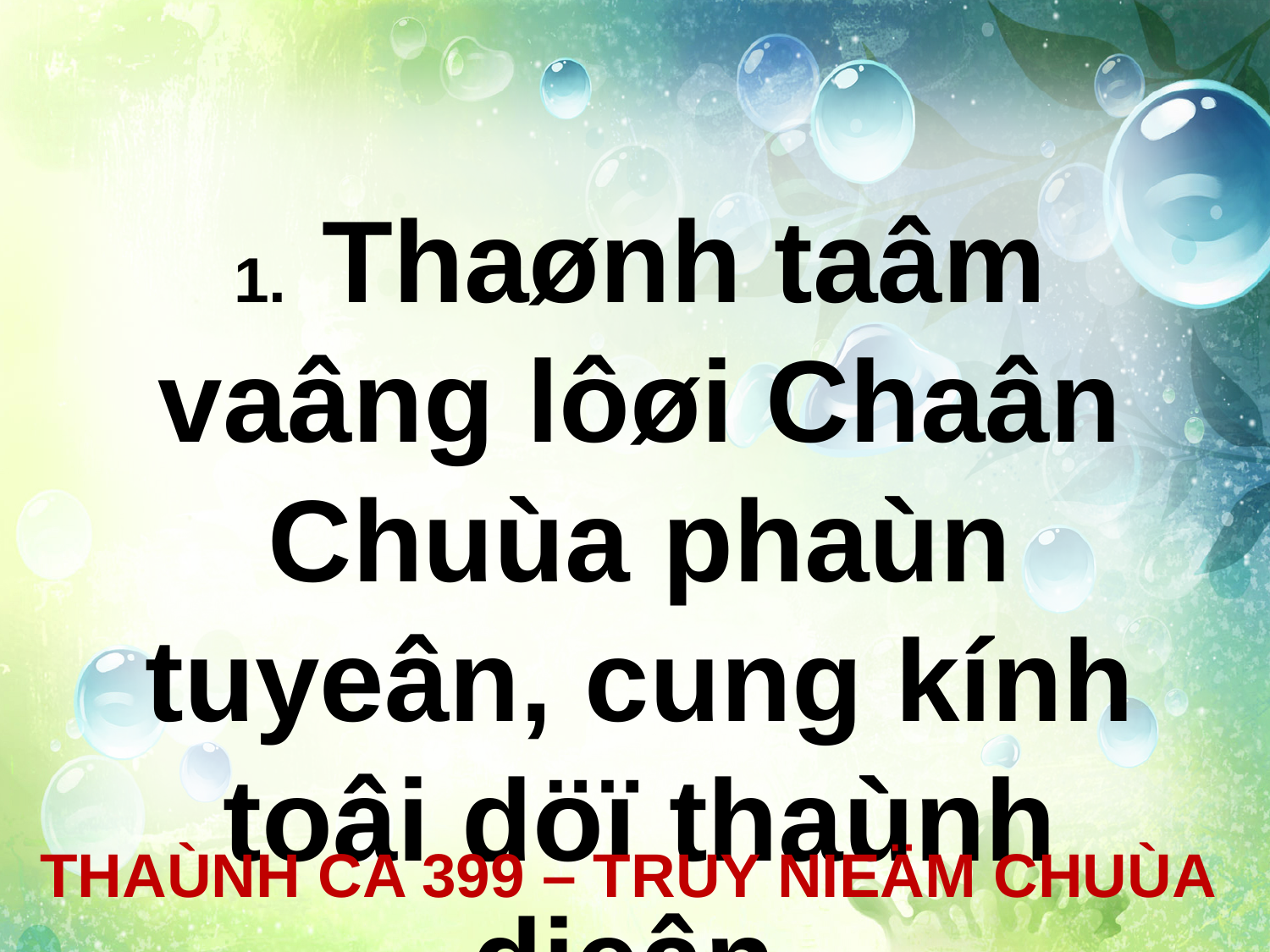

1.  Thaønh taâm vaâng lôøi Chaân Chuùa phaùn tuyeân, cung kính toâi döï thaùnh dieân.
THAÙNH CA 399 – TRUY NIEÄM CHUÙA